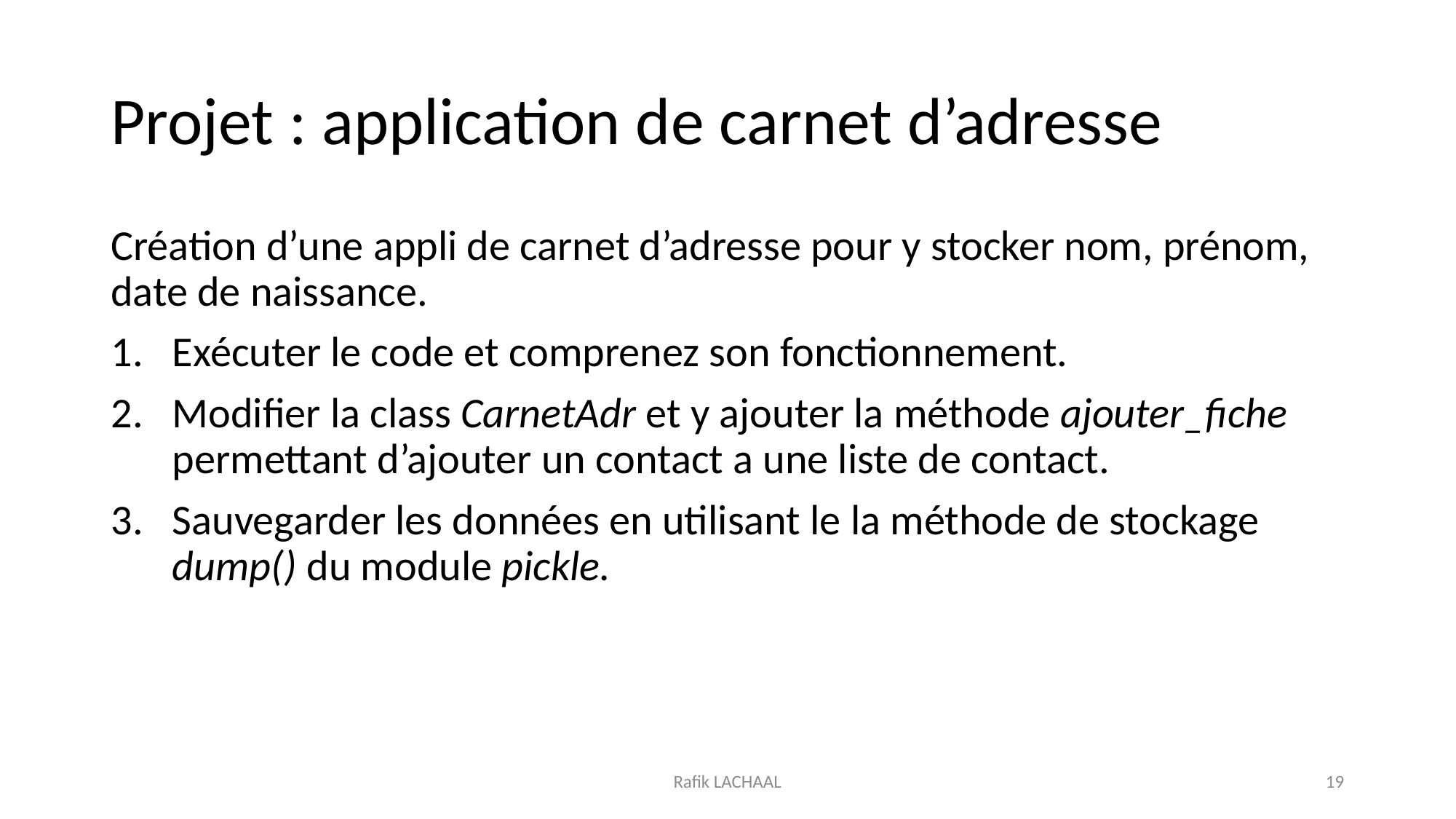

# Projet : application de carnet d’adresse
Création d’une appli de carnet d’adresse pour y stocker nom, prénom, date de naissance.
Exécuter le code et comprenez son fonctionnement.
Modifier la class CarnetAdr et y ajouter la méthode ajouter_fiche permettant d’ajouter un contact a une liste de contact.
Sauvegarder les données en utilisant le la méthode de stockage dump() du module pickle.

Rafik LACHAAL
19